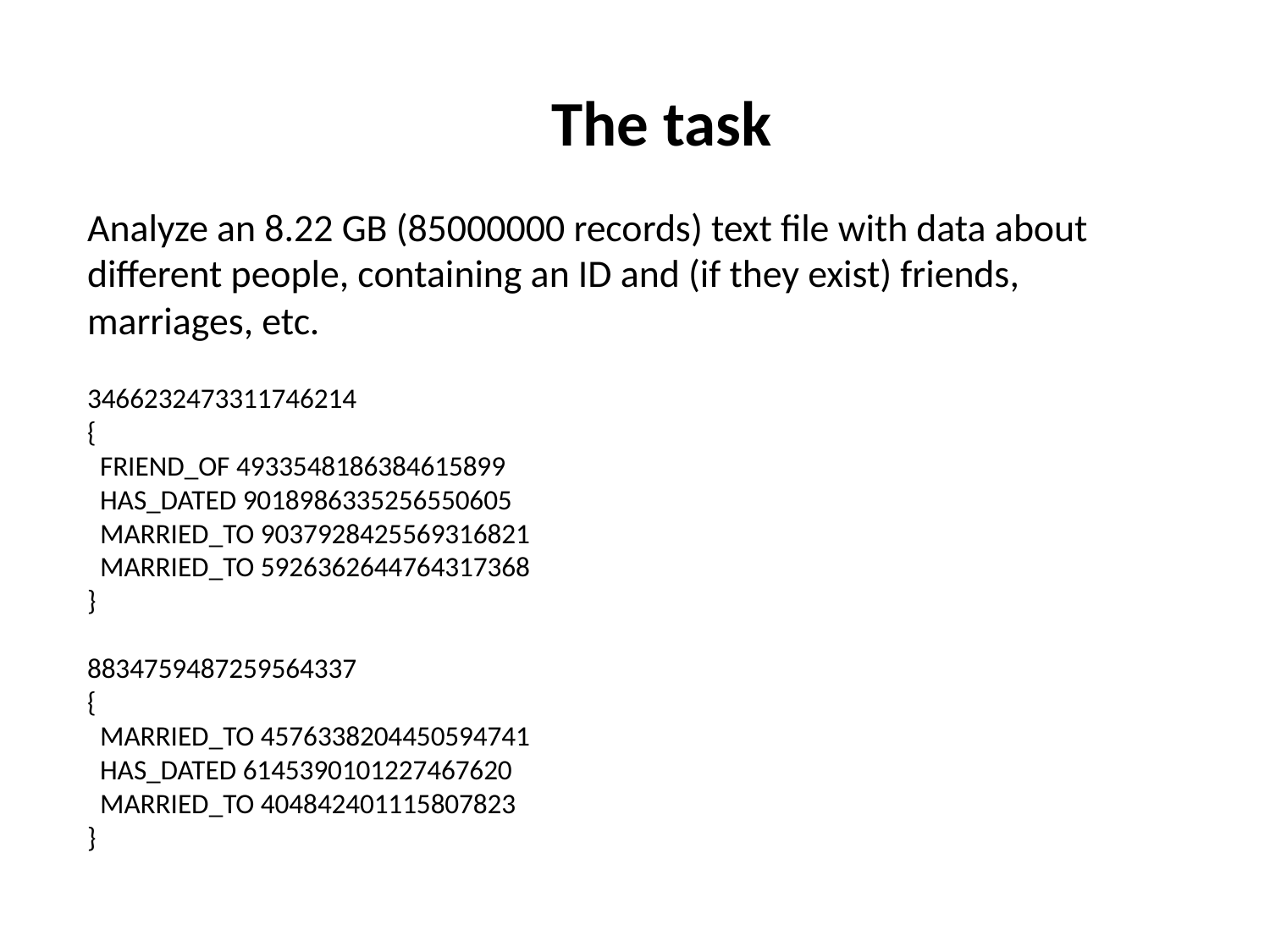

The task
Analyze an 8.22 GB (85000000 records) text file with data about different people, containing an ID and (if they exist) friends, marriages, etc.

3466232473311746214
{
  FRIEND_OF 4933548186384615899
  HAS_DATED 9018986335256550605
  MARRIED_TO 9037928425569316821
  MARRIED_TO 5926362644764317368
}

8834759487259564337
{
  MARRIED_TO 4576338204450594741
  HAS_DATED 6145390101227467620
  MARRIED_TO 404842401115807823
}